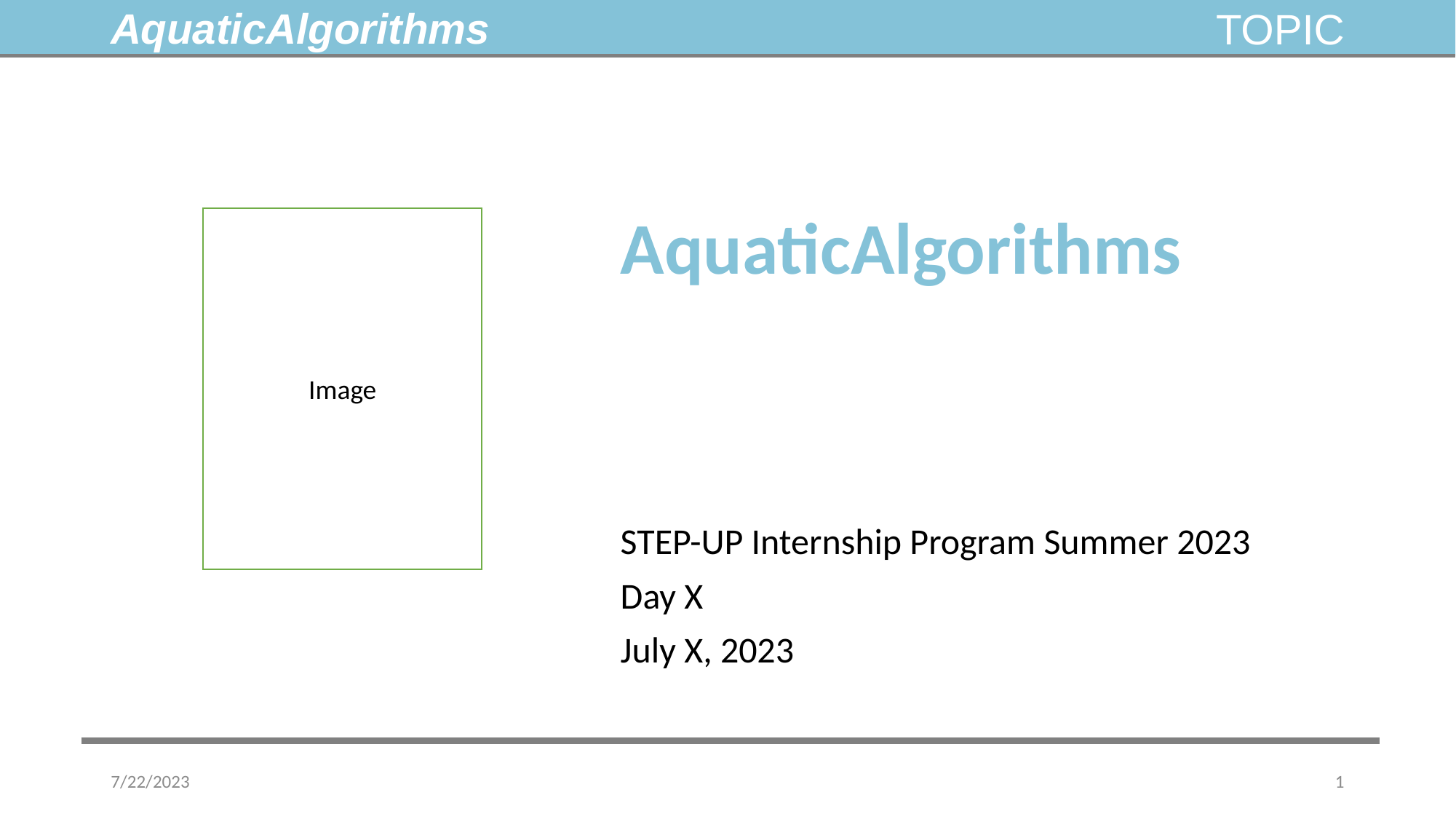

# AquaticAlgorithms
STEP-UP Internship Program Summer 2023
Day X
July X, 2023
7/22/2023

1